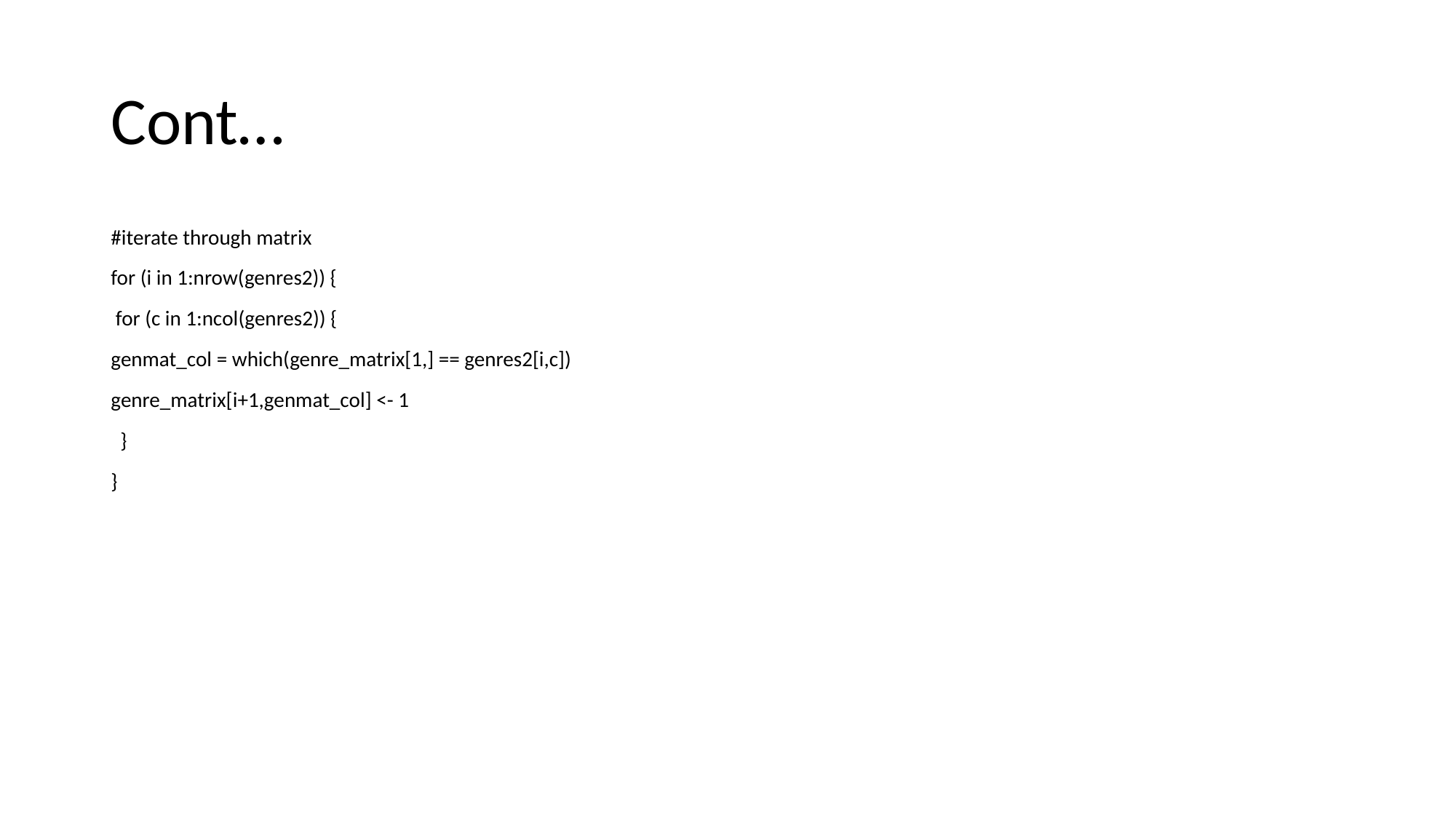

# Cont…
#iterate through matrix
for (i in 1:nrow(genres2)) {
 for (c in 1:ncol(genres2)) {
genmat_col = which(genre_matrix[1,] == genres2[i,c])
genre_matrix[i+1,genmat_col] <- 1
  }
}